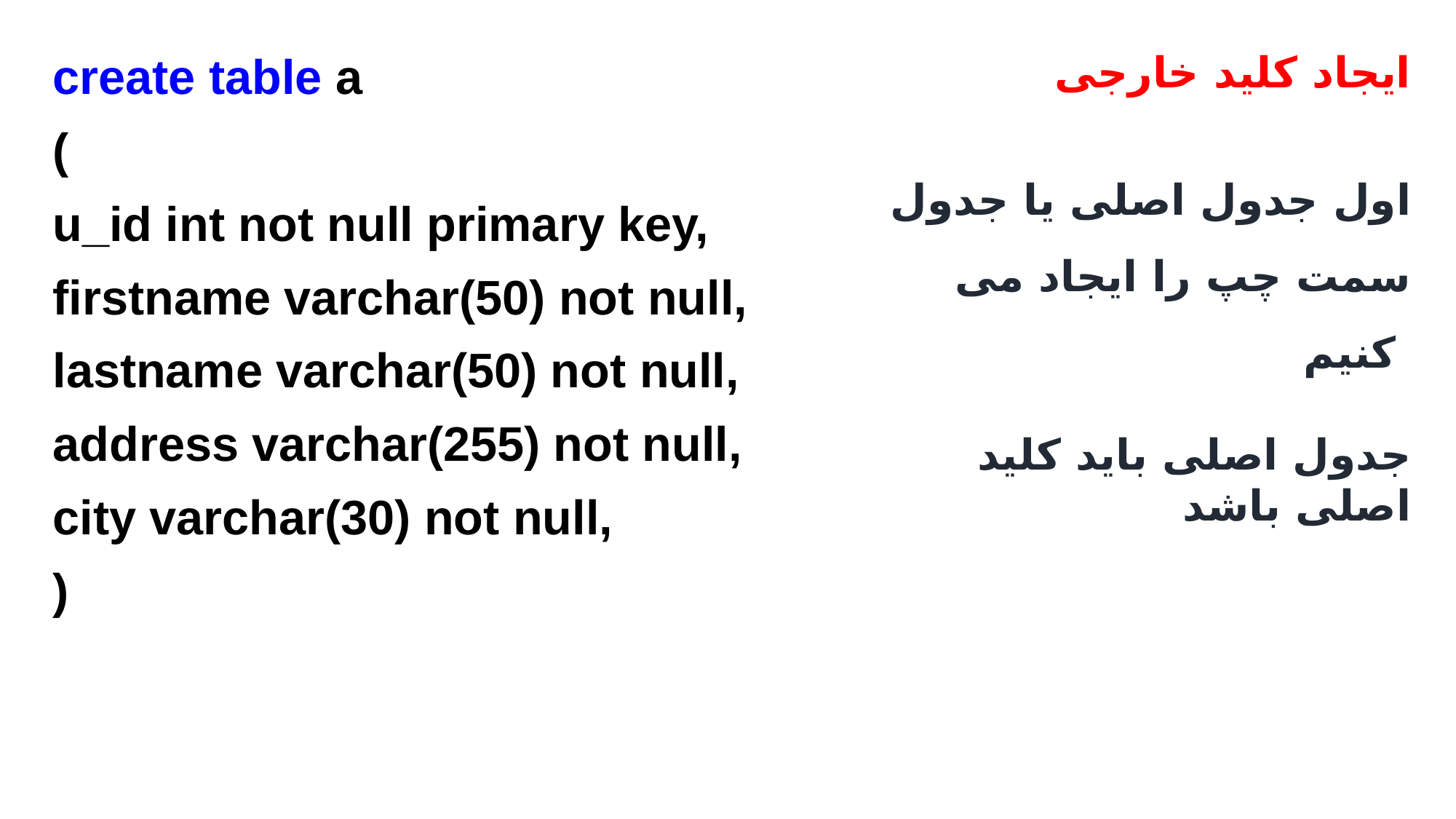

create table a
(
u_id int not null primary key,
firstname varchar(50) not null,
lastname varchar(50) not null,
address varchar(255) not null,
city varchar(30) not null,
)

ایجاد کلید خارجی

اول جدول اصلی یا جدول سمت چپ را ایجاد می کنیم

جدول اصلی باید کلید اصلی باشد